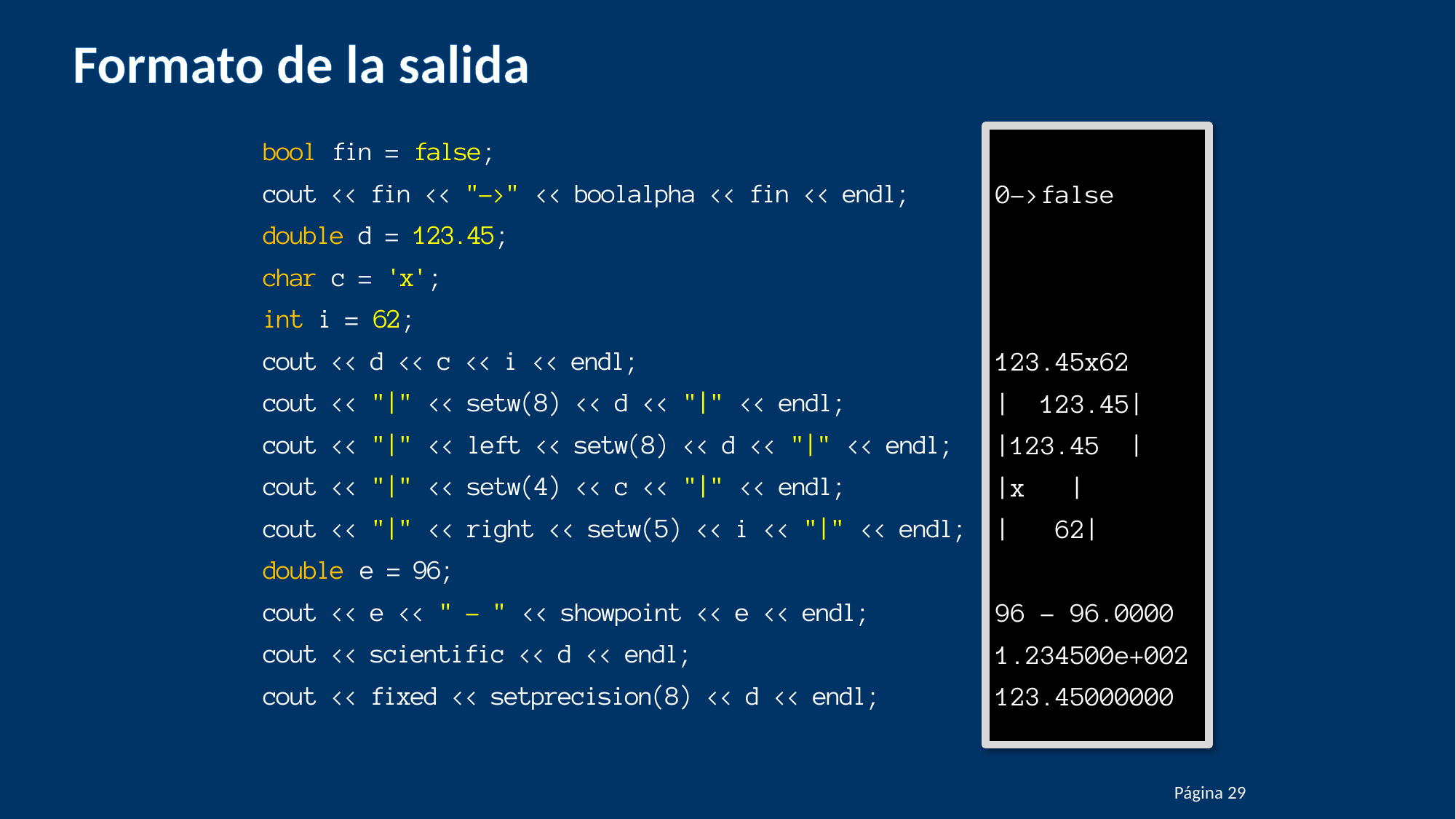

# Formato de la salida

0->false

123.45x62
|  123.45|
|123.45  |
|x   |
|   62|

96 - 96.0000
1.234500e+002
123.45000000
bool fin = false;
cout << fin << "->" << boolalpha << fin << endl;
double d = 123.45;
char c = 'x';
int i = 62;
cout << d << c << i << endl;
cout << "|" << setw(8) << d << "|" << endl;
cout << "|" << left << setw(8) << d << "|" << endl;
cout << "|" << setw(4) << c << "|" << endl;
cout << "|" << right << setw(5) << i << "|" << endl;
double e = 96;
cout << e << " - " << showpoint << e << endl;
cout << scientific << d << endl;
cout << fixed << setprecision(8) << d << endl;
Algoritmos y Estructuras de Datos I - Unidad 2 "Tipos e Instrucciones"
Página 29